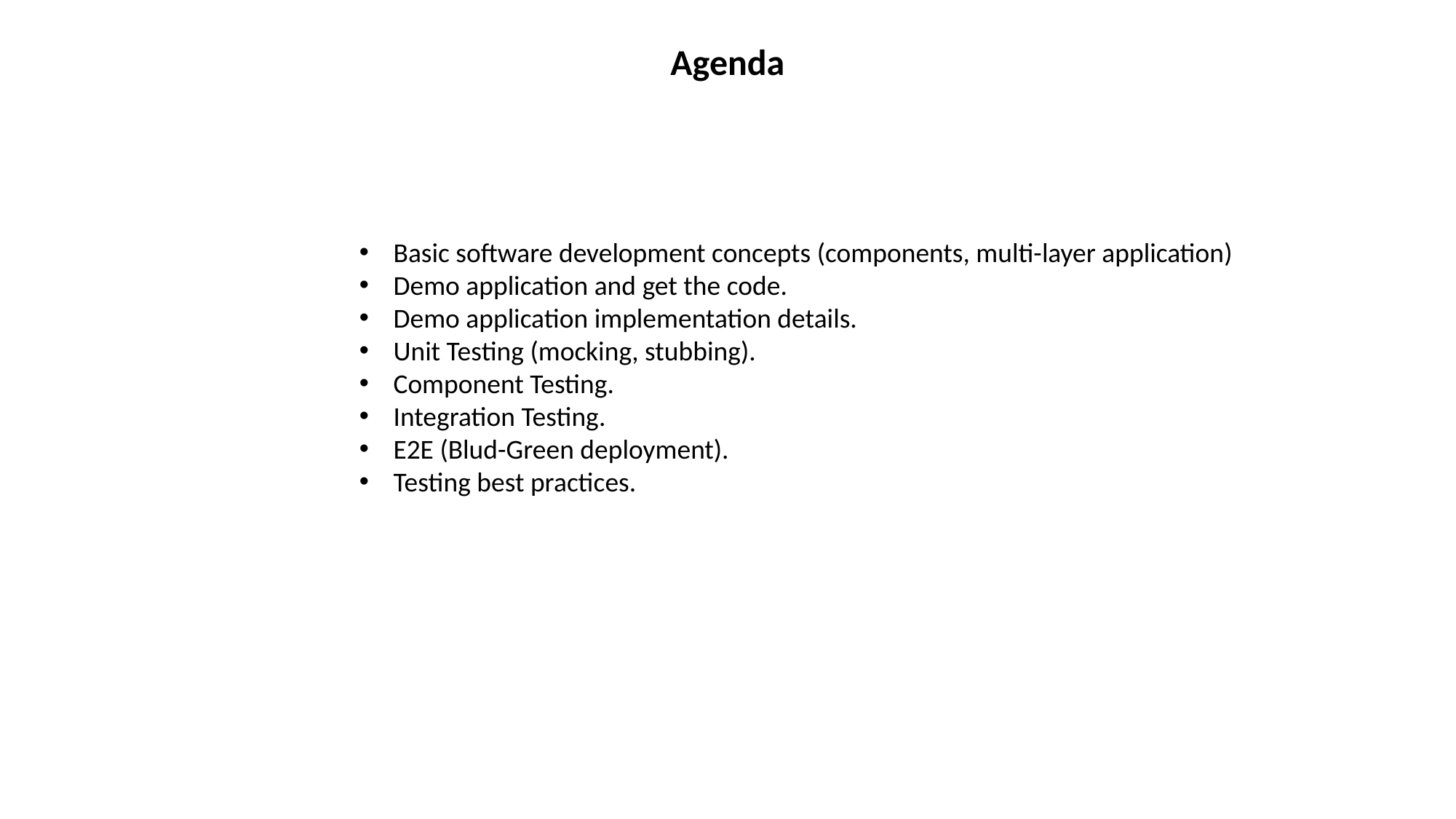

Agenda
Basic software development concepts (components, multi-layer application)
Demo application and get the code.
Demo application implementation details.
Unit Testing (mocking, stubbing).
Component Testing.
Integration Testing.
E2E (Blud-Green deployment).
Testing best practices.